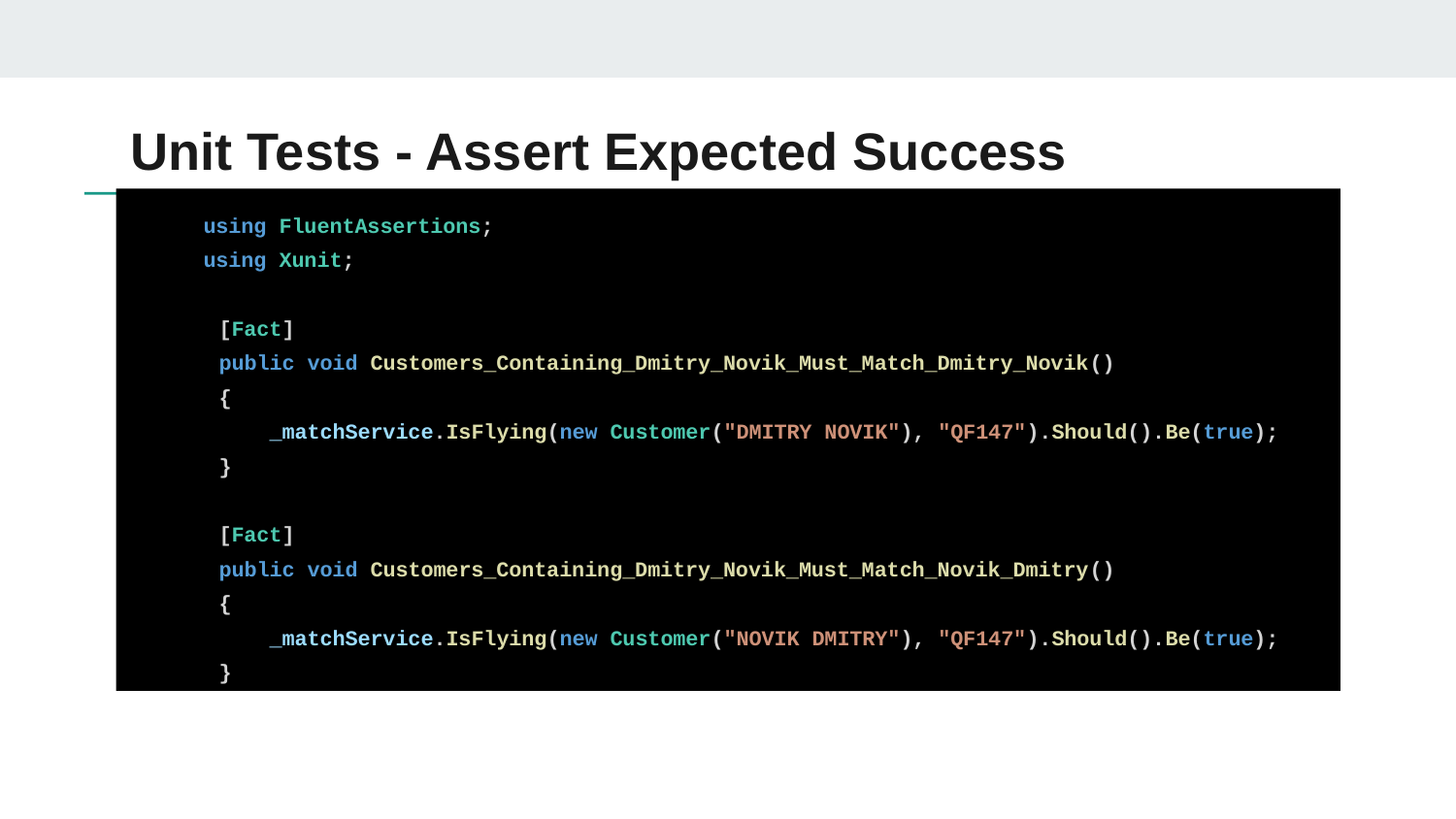

# Unit Tests - Assert Expected Success
using FluentAssertions;
using Xunit;

       [Fact]
       public void Customers_Containing_Dmitry_Novik_Must_Match_Dmitry_Novik()
       {
           _matchService.IsFlying(new Customer("DMITRY NOVIK"), "QF147").Should().Be(true);
       }

       [Fact]
       public void Customers_Containing_Dmitry_Novik_Must_Match_Novik_Dmitry()
       {
           _matchService.IsFlying(new Customer("NOVIK DMITRY"), "QF147").Should().Be(true);
       }